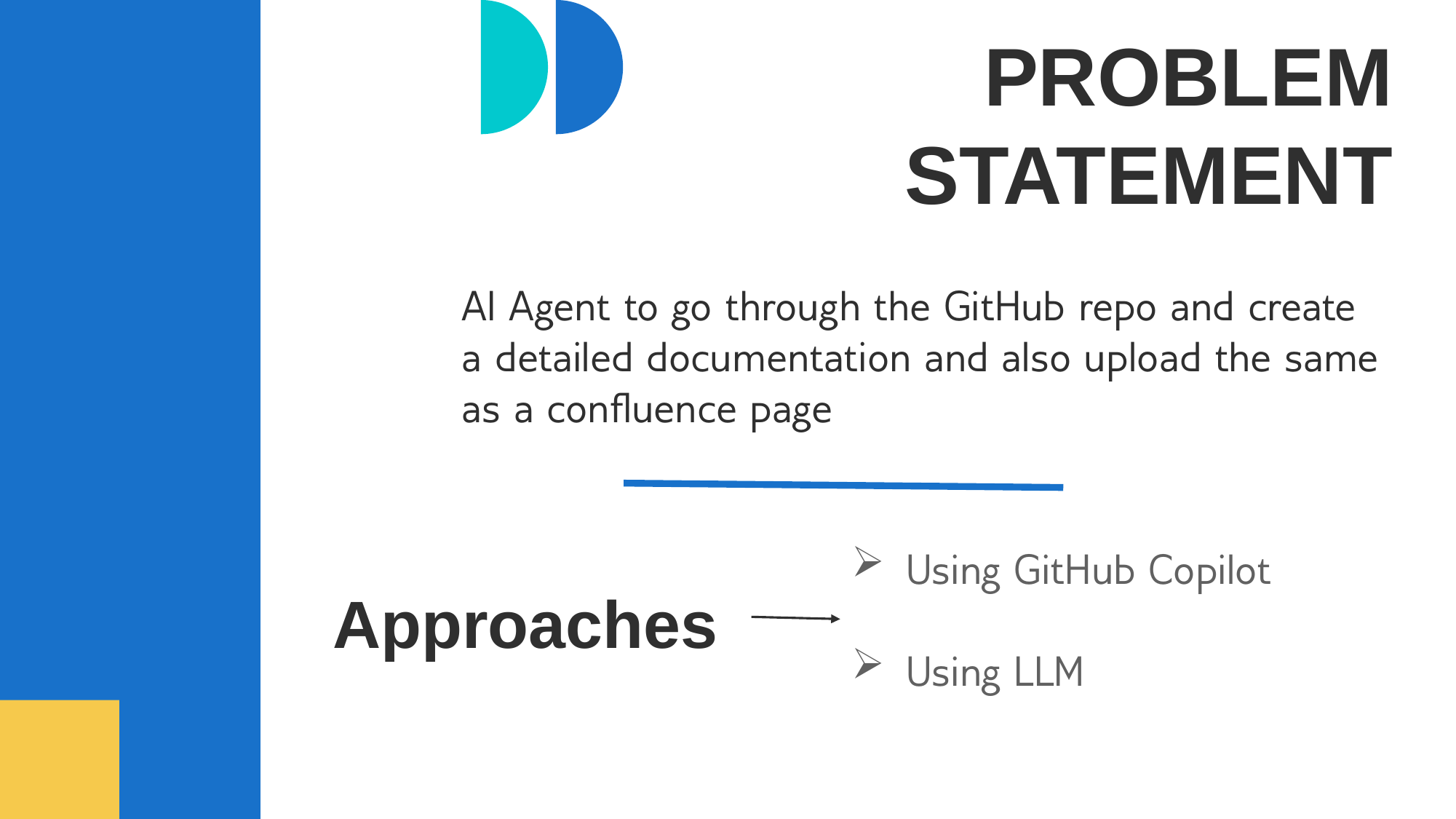

# PROBLEM STATEMENT
AI Agent to go through the GitHub repo and create a detailed documentation and also upload the same as a confluence page
Using GitHub Copilot

Using LLM
Approaches